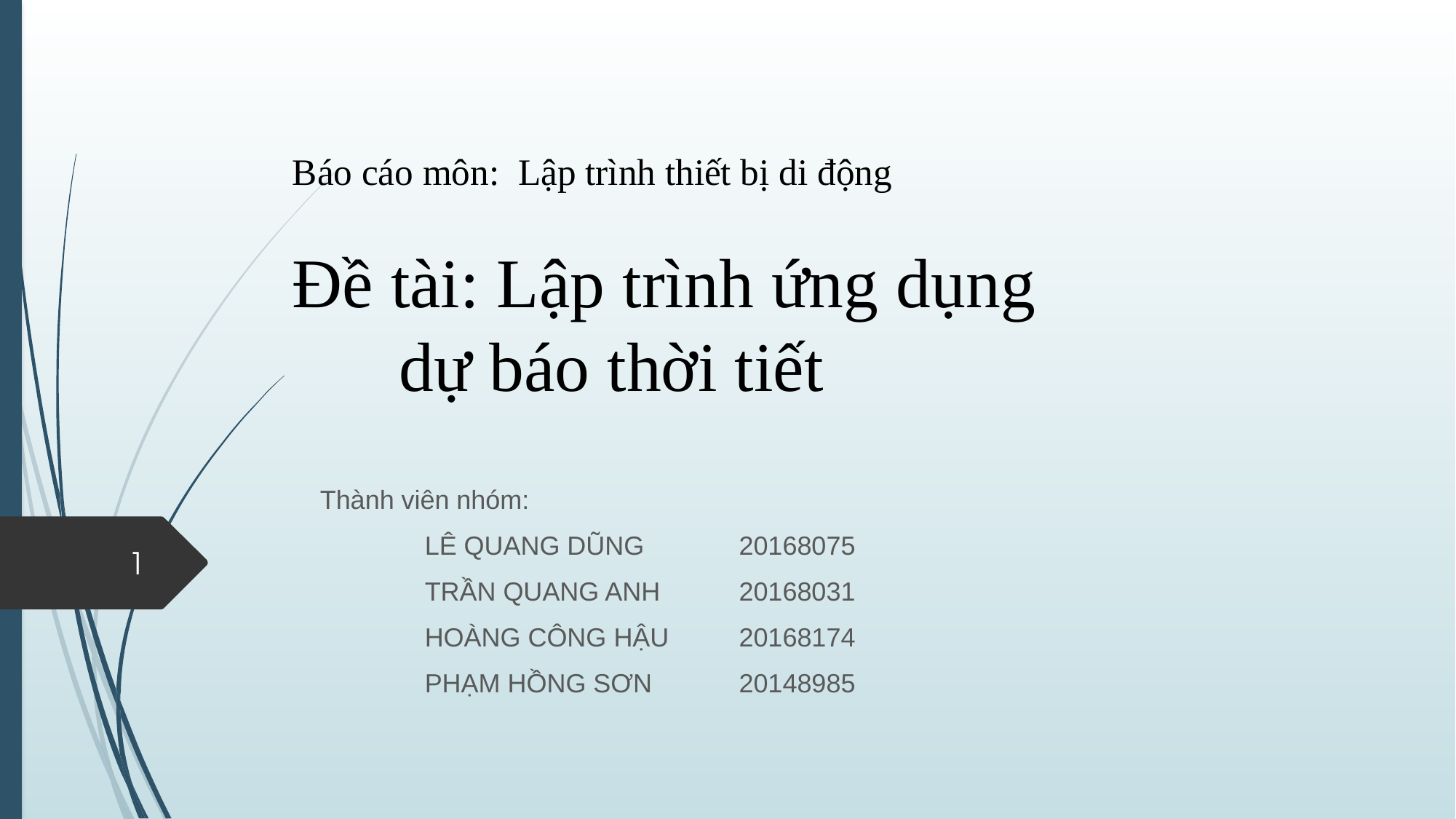

# Báo cáo môn:  Lập trình thiết bị di động Đề tài: Lập trình ứng dụng dự báo thời tiết
Thành viên nhóm:
	LÊ QUANG DŨNG 		20168075
	TRẦN QUANG ANH		20168031
	HOÀNG CÔNG HẬU		20168174
	PHẠM HỒNG SƠN		20148985

1